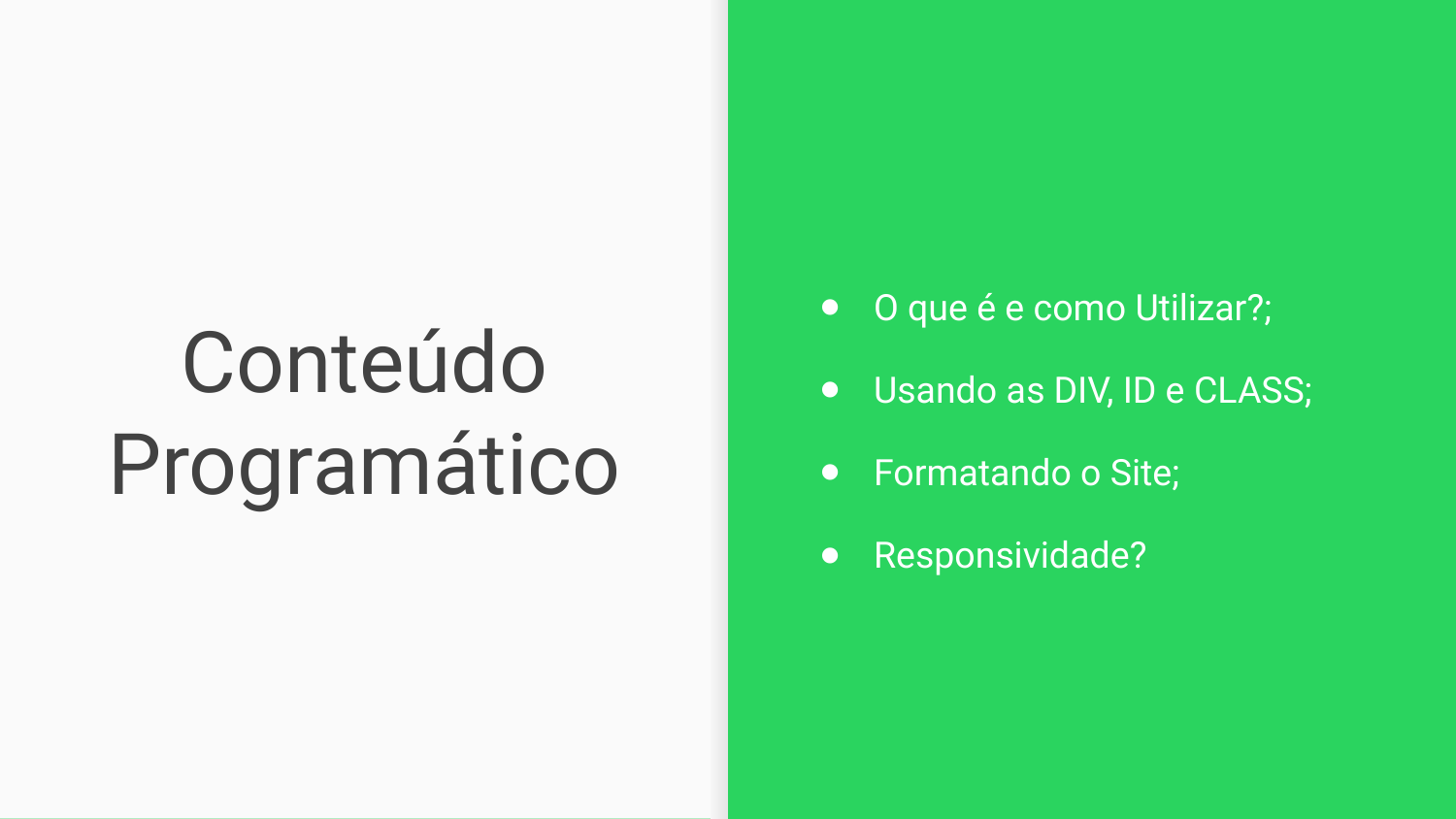

O que é e como Utilizar?;
Usando as DIV, ID e CLASS;
Formatando o Site;
Responsividade?
# Conteúdo Programático